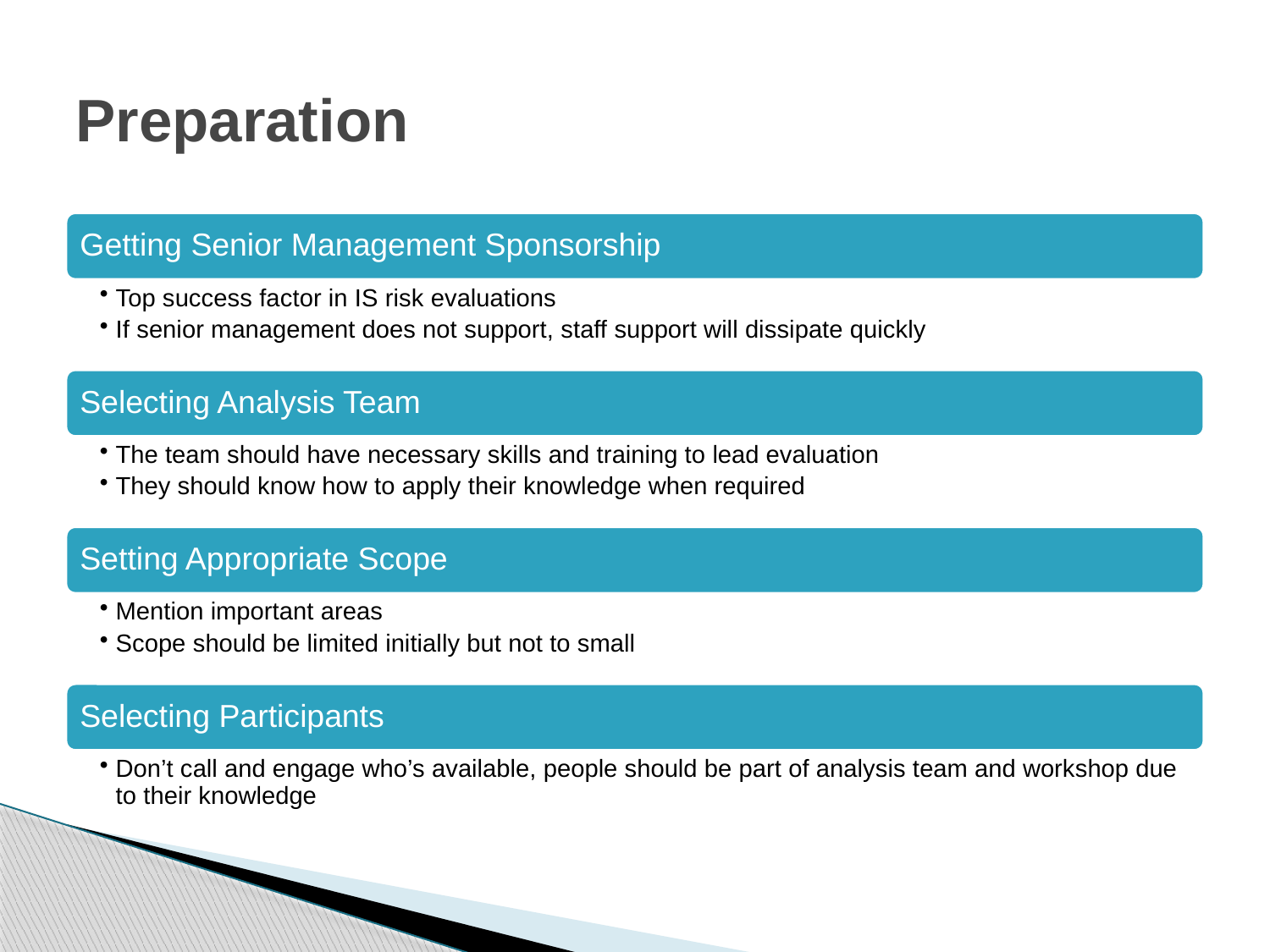

# Preparation
Getting Senior Management Sponsorship
Top success factor in IS risk evaluations
If senior management does not support, staff support will dissipate quickly
Selecting Analysis Team
The team should have necessary skills and training to lead evaluation
They should know how to apply their knowledge when required
Setting Appropriate Scope
Mention important areas
Scope should be limited initially but not to small
Selecting Participants
Don’t call and engage who’s available, people should be part of analysis team and workshop due to their knowledge